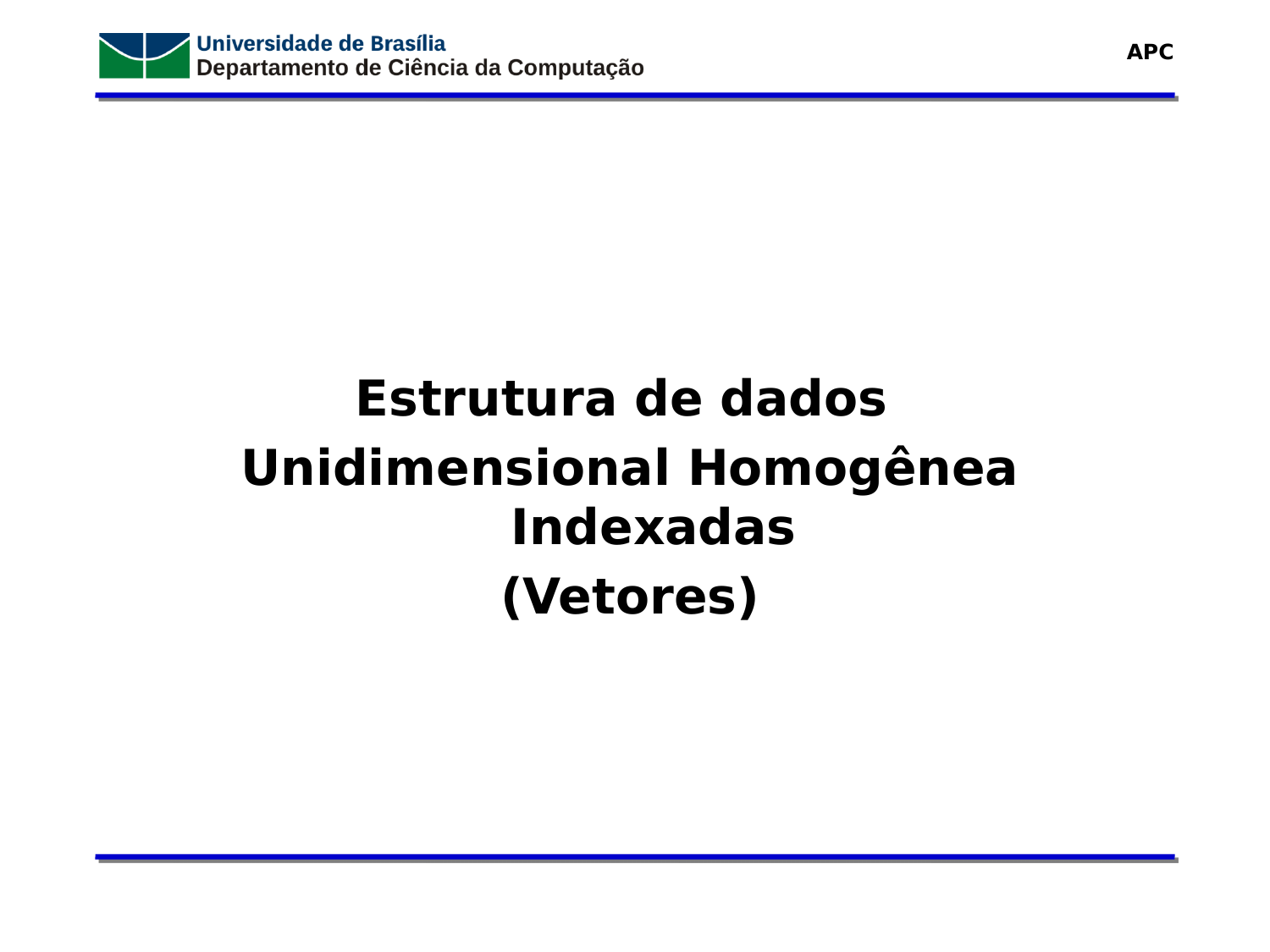

Estrutura de dados
Unidimensional Homogênea
Indexadas
(Vetores)